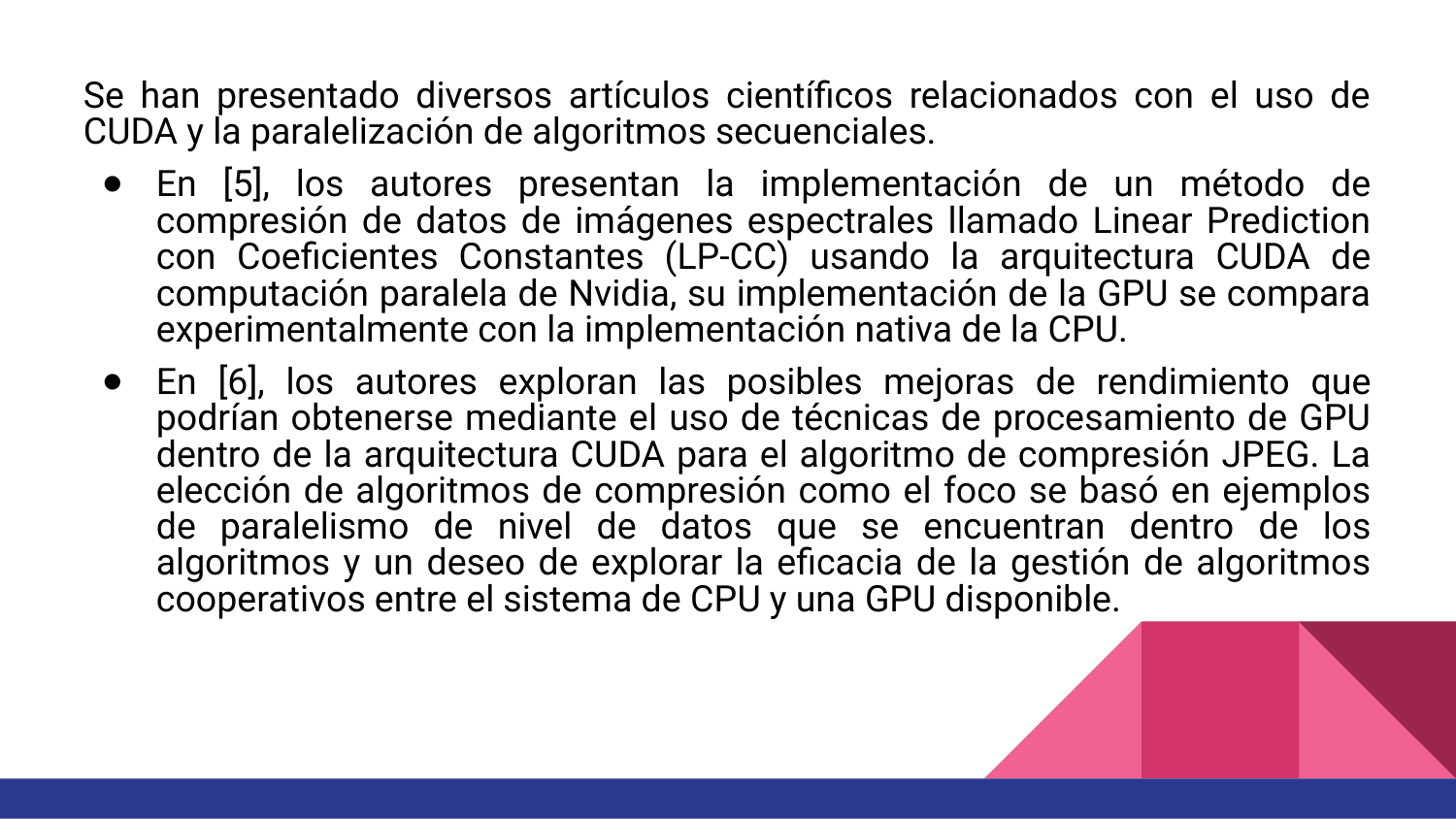

Se han presentado diversos artículos científicos relacionados con el uso de CUDA y la paralelización de algoritmos secuenciales.
En [5], los autores presentan la implementación de un método de compresión de datos de imágenes espectrales llamado Linear Prediction con Coeficientes Constantes (LP-CC) usando la arquitectura CUDA de computación paralela de Nvidia, su implementación de la GPU se compara experimentalmente con la implementación nativa de la CPU.
En [6], los autores exploran las posibles mejoras de rendimiento que podrían obtenerse mediante el uso de técnicas de procesamiento de GPU dentro de la arquitectura CUDA para el algoritmo de compresión JPEG. La elección de algoritmos de compresión como el foco se basó en ejemplos de paralelismo de nivel de datos que se encuentran dentro de los algoritmos y un deseo de explorar la eficacia de la gestión de algoritmos cooperativos entre el sistema de CPU y una GPU disponible.